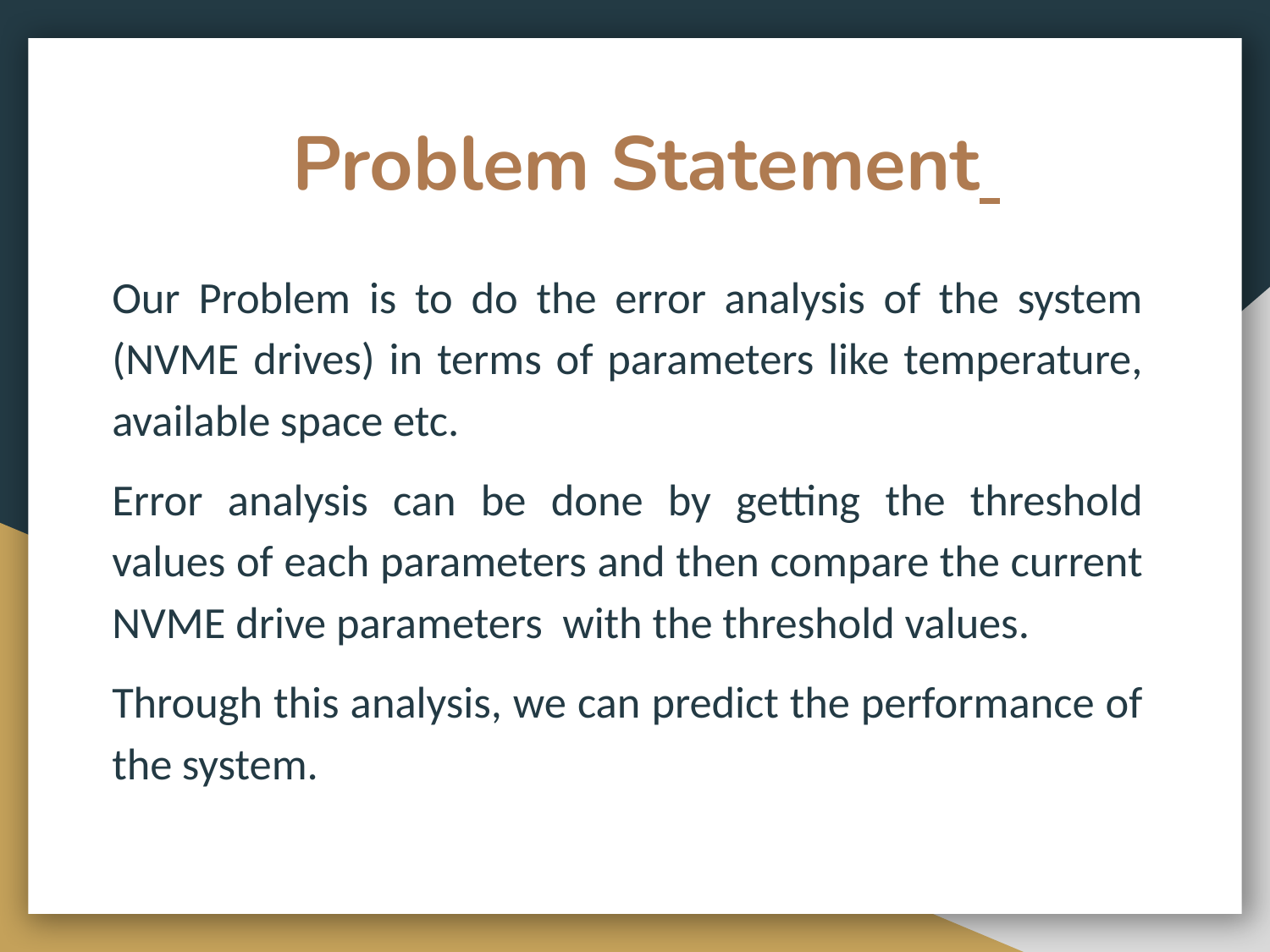

# Problem Statement
Our Problem is to do the error analysis of the system (NVME drives) in terms of parameters like temperature, available space etc.
Error analysis can be done by getting the threshold values of each parameters and then compare the current NVME drive parameters  with the threshold values.
Through this analysis, we can predict the performance of the system.